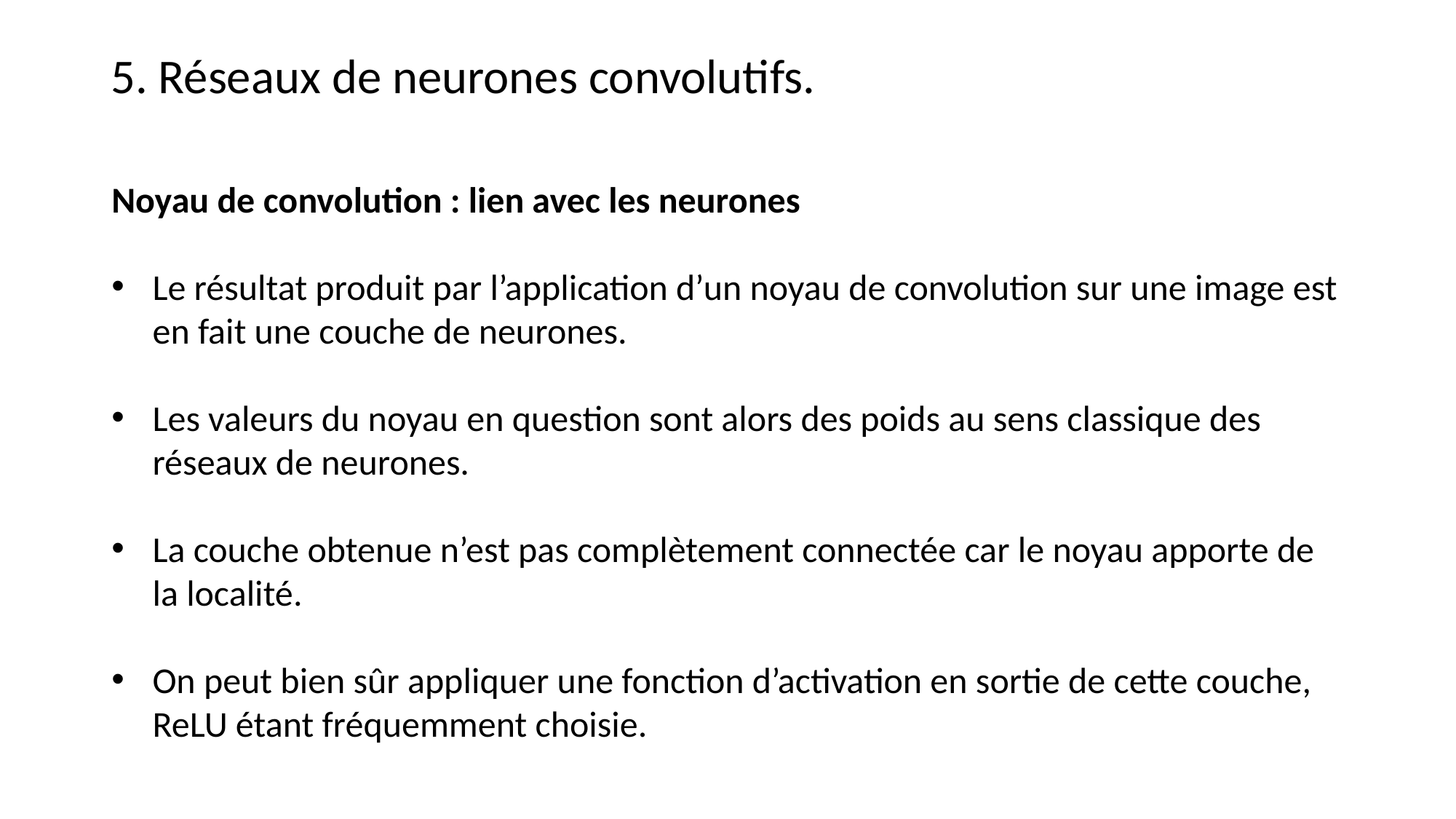

# 5. Réseaux de neurones convolutifs.
Noyau de convolution : lien avec les neurones

Le résultat produit par l’application d’un noyau de convolution sur une image est en fait une couche de neurones.

Les valeurs du noyau en question sont alors des poids au sens classique des réseaux de neurones.

La couche obtenue n’est pas complètement connectée car le noyau apporte de la localité.

On peut bien sûr appliquer une fonction d’activation en sortie de cette couche, ReLU étant fréquemment choisie.